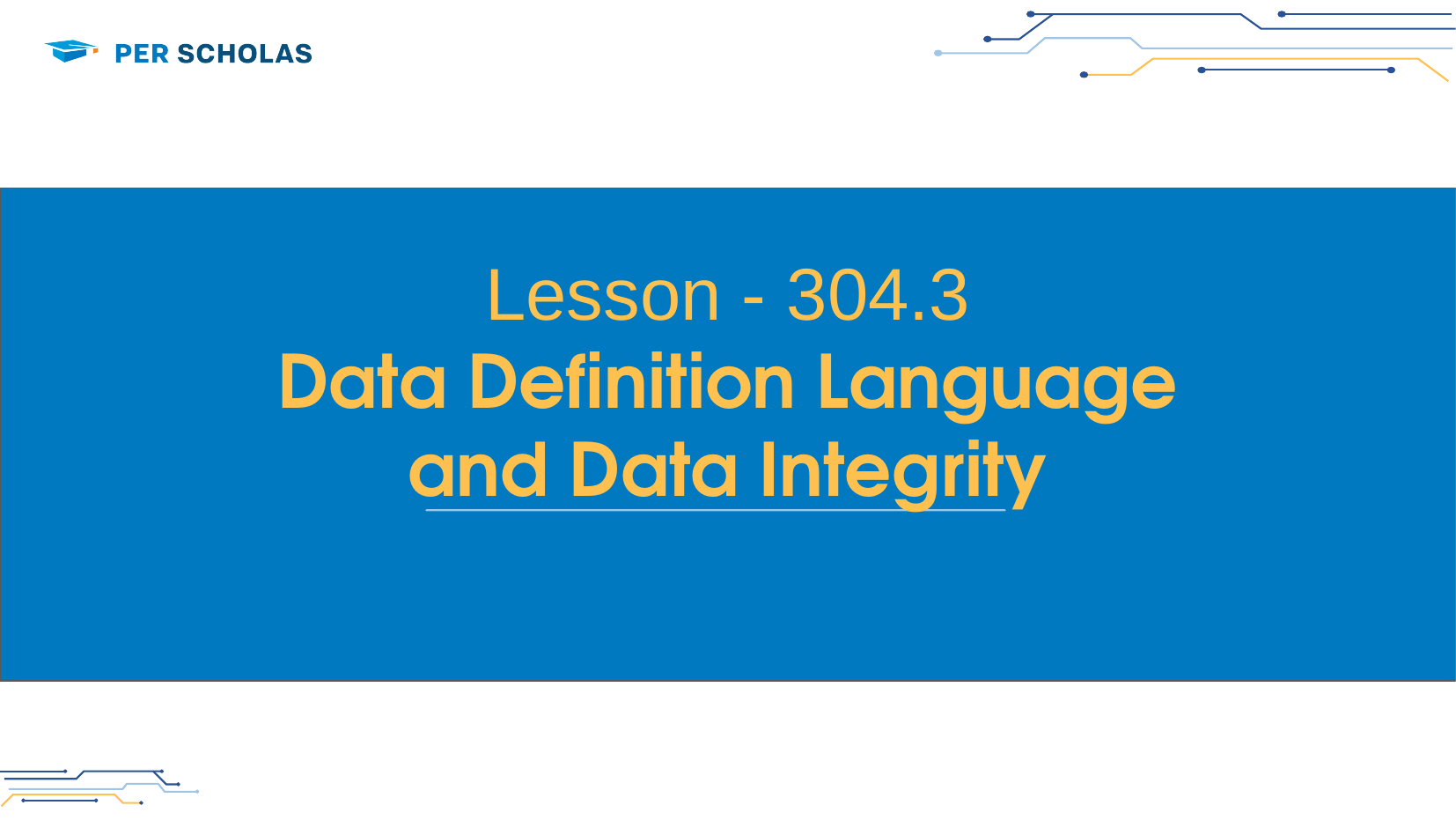

# Lesson - 304.3
Data Definition Language
and Data Integrity